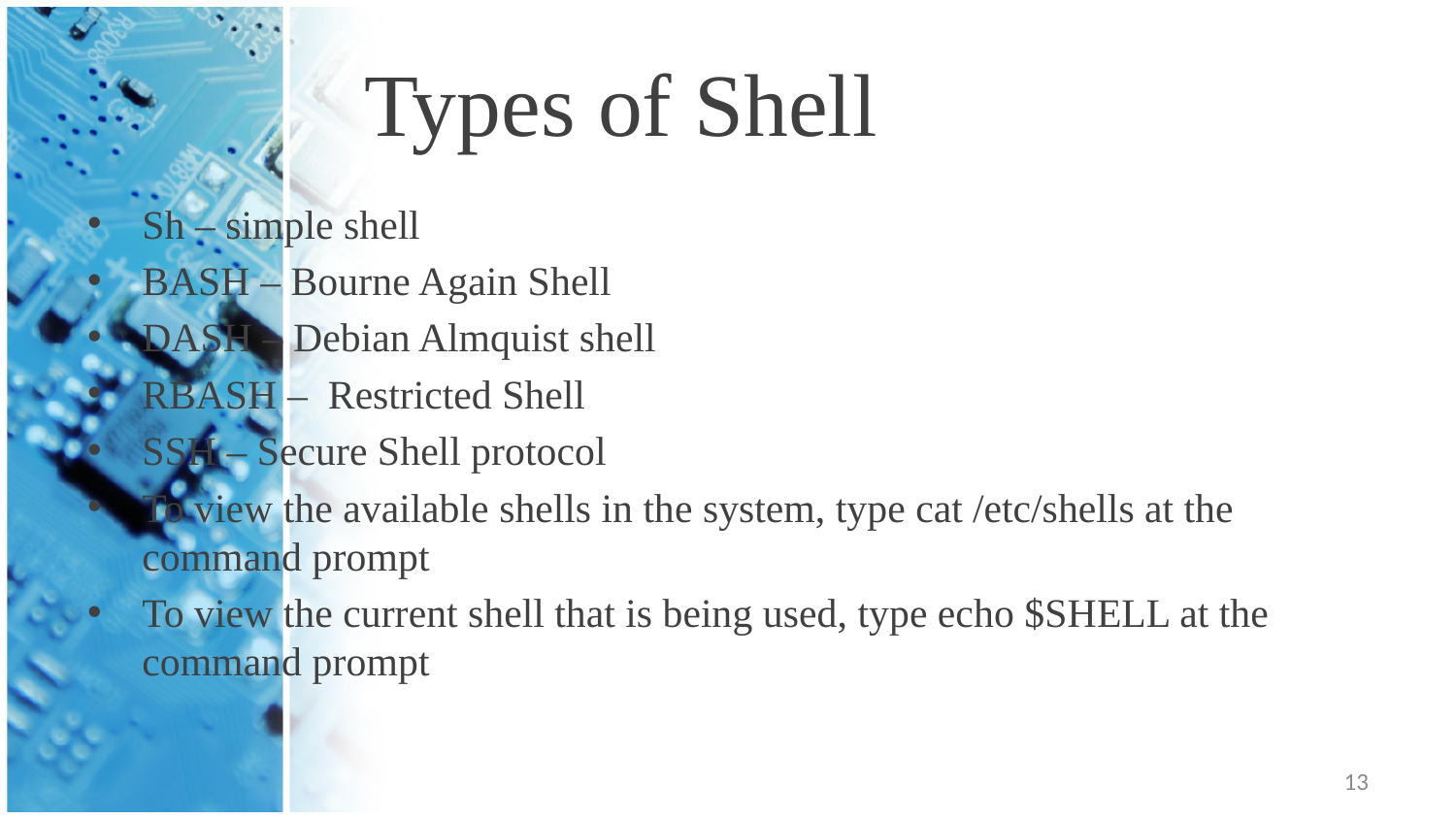

# Types of Shell
Sh – simple shell
BASH – Bourne Again Shell
DASH – Debian Almquist shell
RBASH –  Restricted Shell
SSH – Secure Shell protocol
To view the available shells in the system, type cat /etc/shells at the command prompt
To view the current shell that is being used, type echo $SHELL at the command prompt
13